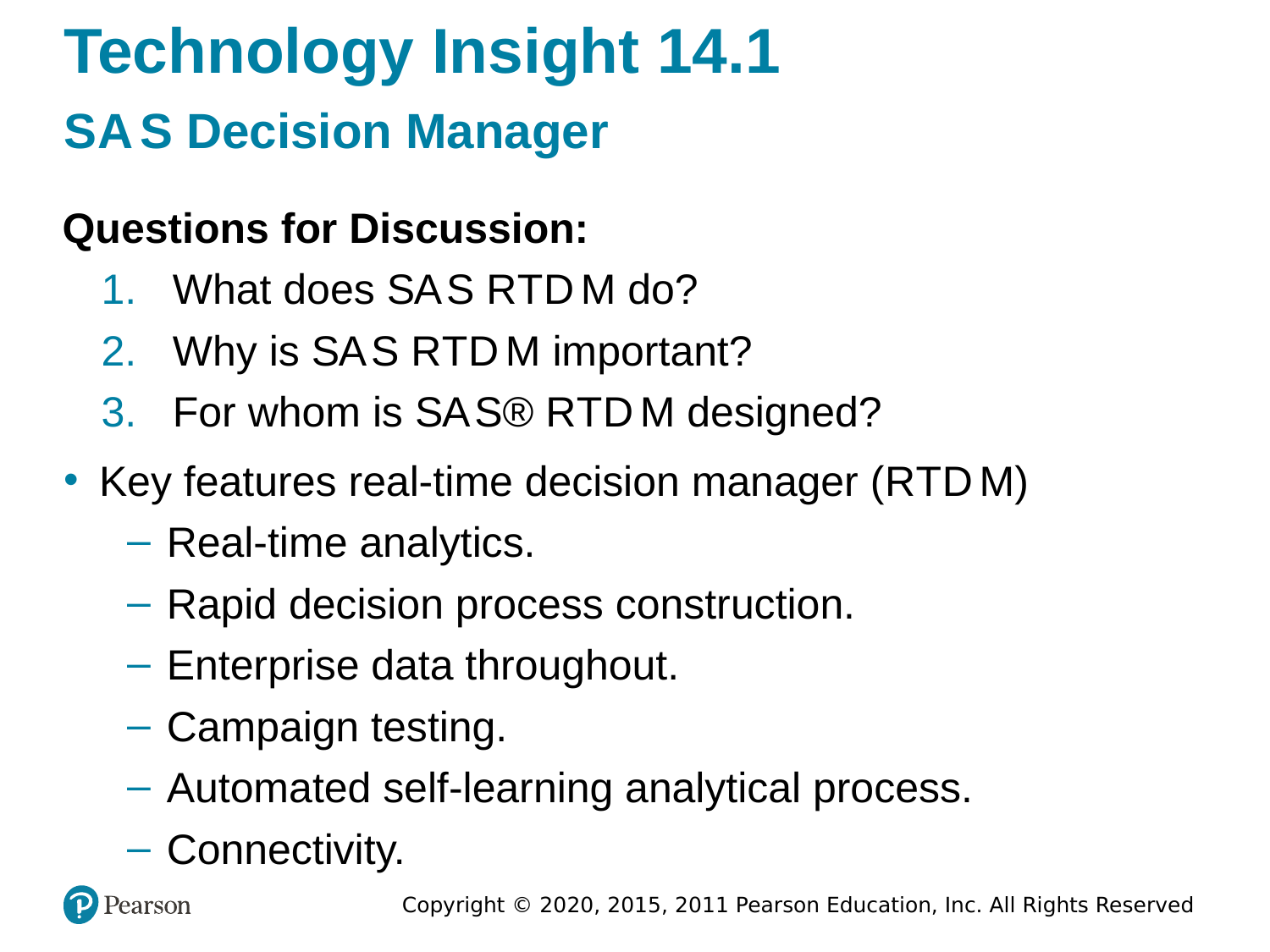

# Technology Insight 14.1
S A S Decision Manager
Questions for Discussion:
What does S A S R T D M do?
Why is S A S R T D M important?
For whom is S A S® R T D M designed?
Key features real-time decision manager (R T D M)
Real-time analytics.
Rapid decision process construction.
Enterprise data throughout.
Campaign testing.
Automated self-learning analytical process.
Connectivity.